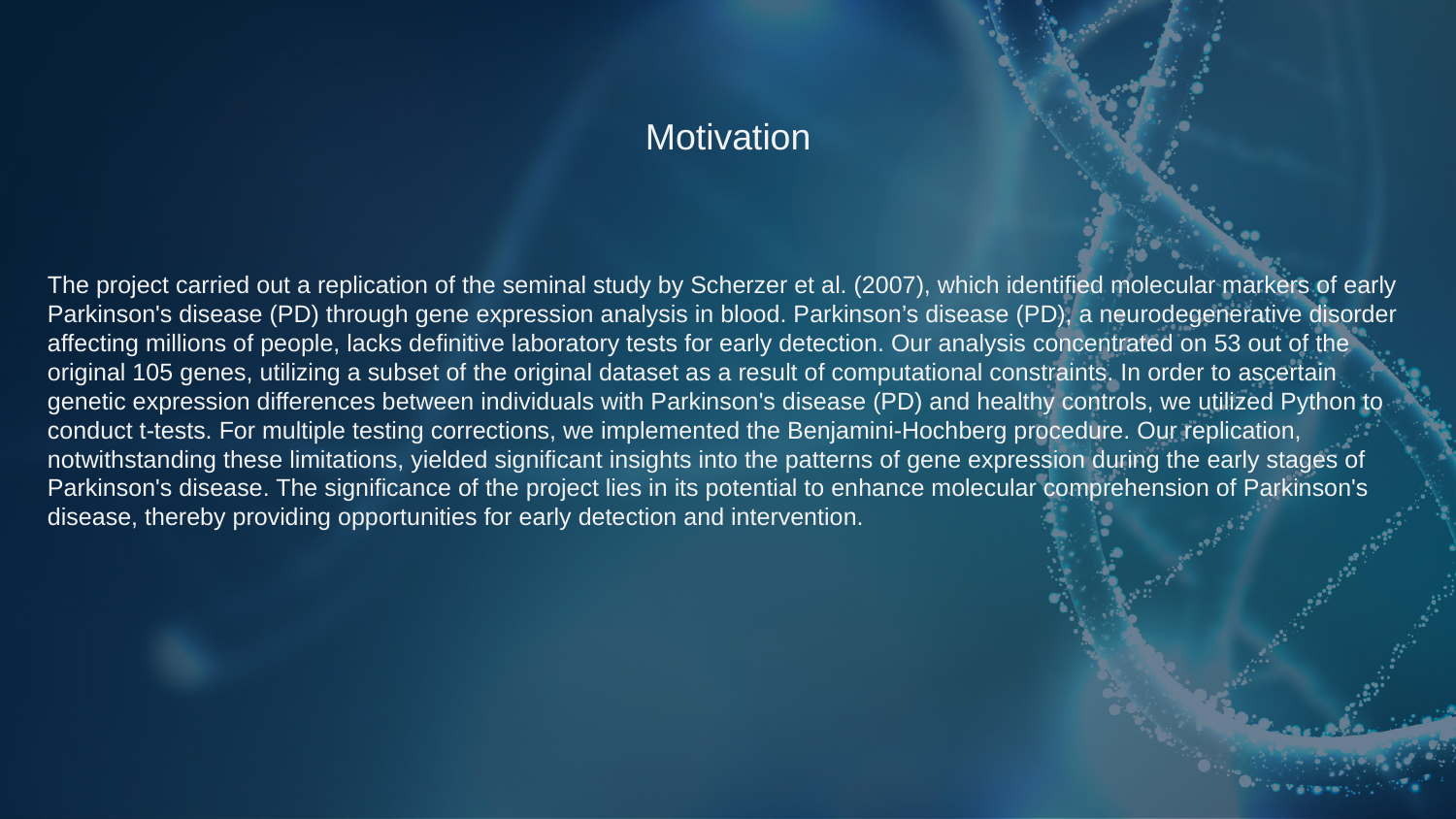

Motivation
The project carried out a replication of the seminal study by Scherzer et al. (2007), which identified molecular markers of early Parkinson's disease (PD) through gene expression analysis in blood. Parkinson’s disease (PD), a neurodegenerative disorder affecting millions of people, lacks definitive laboratory tests for early detection. Our analysis concentrated on 53 out of the original 105 genes, utilizing a subset of the original dataset as a result of computational constraints. In order to ascertain genetic expression differences between individuals with Parkinson's disease (PD) and healthy controls, we utilized Python to conduct t-tests. For multiple testing corrections, we implemented the Benjamini-Hochberg procedure. Our replication, notwithstanding these limitations, yielded significant insights into the patterns of gene expression during the early stages of Parkinson's disease. The significance of the project lies in its potential to enhance molecular comprehension of Parkinson's disease, thereby providing opportunities for early detection and intervention.